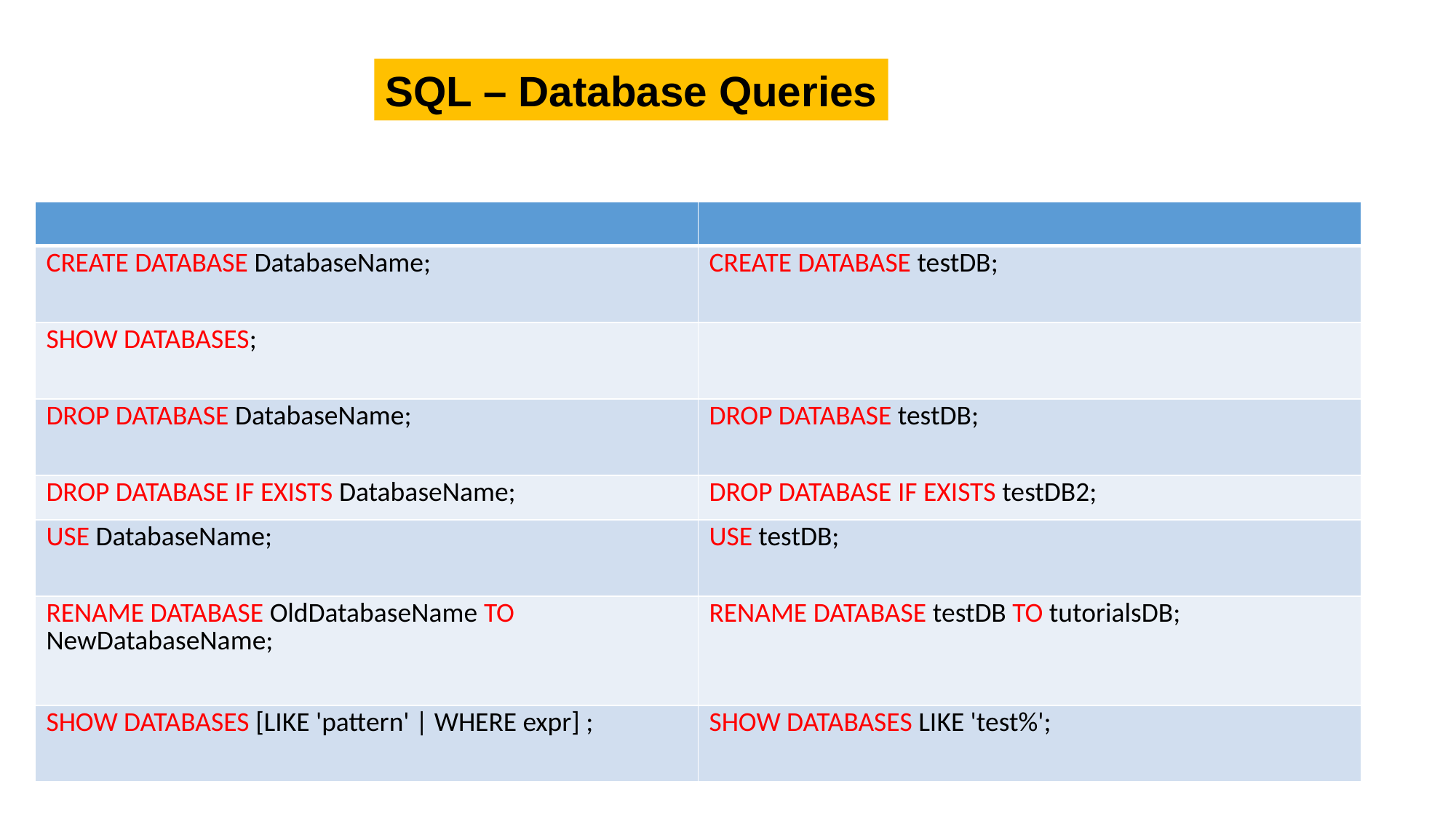

SQL – Database Queries
|  |  |
| --- | --- |
| CREATE DATABASE DatabaseName; | CREATE DATABASE testDB; |
| SHOW DATABASES; |  |
| DROP DATABASE DatabaseName; | DROP DATABASE testDB; |
| DROP DATABASE IF EXISTS DatabaseName; | DROP DATABASE IF EXISTS testDB2; |
| USE DatabaseName; | USE testDB; |
| RENAME DATABASE OldDatabaseName TO NewDatabaseName; | RENAME DATABASE testDB TO tutorialsDB; |
| SHOW DATABASES [LIKE 'pattern' | WHERE expr] ; | SHOW DATABASES LIKE 'test%'; |